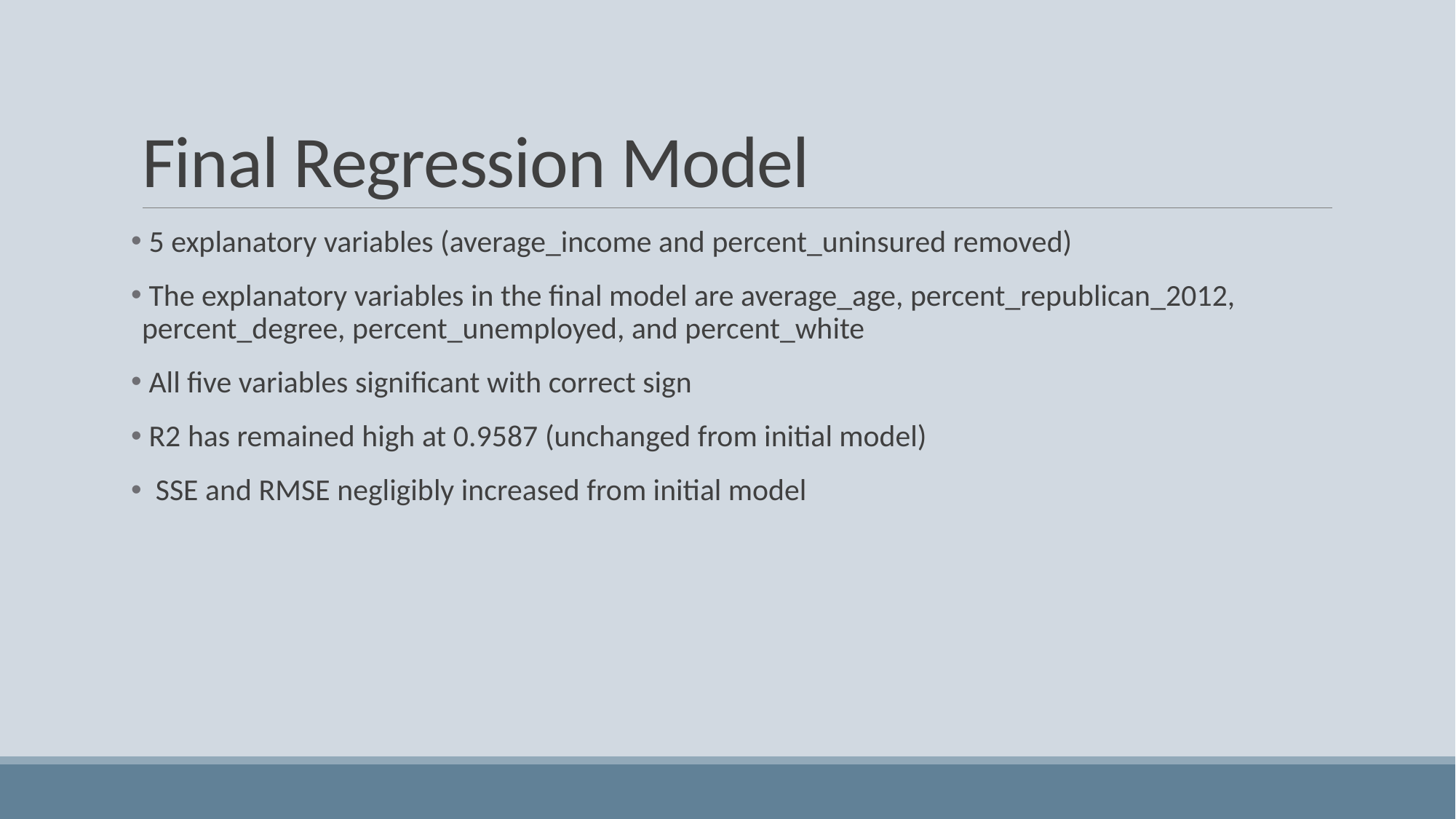

# Final Regression Model
 5 explanatory variables (average_income and percent_uninsured removed)
 The explanatory variables in the final model are average_age, percent_republican_2012, percent_degree, percent_unemployed, and percent_white
 All five variables significant with correct sign
 R2 has remained high at 0.9587 (unchanged from initial model)
  SSE and RMSE negligibly increased from initial model